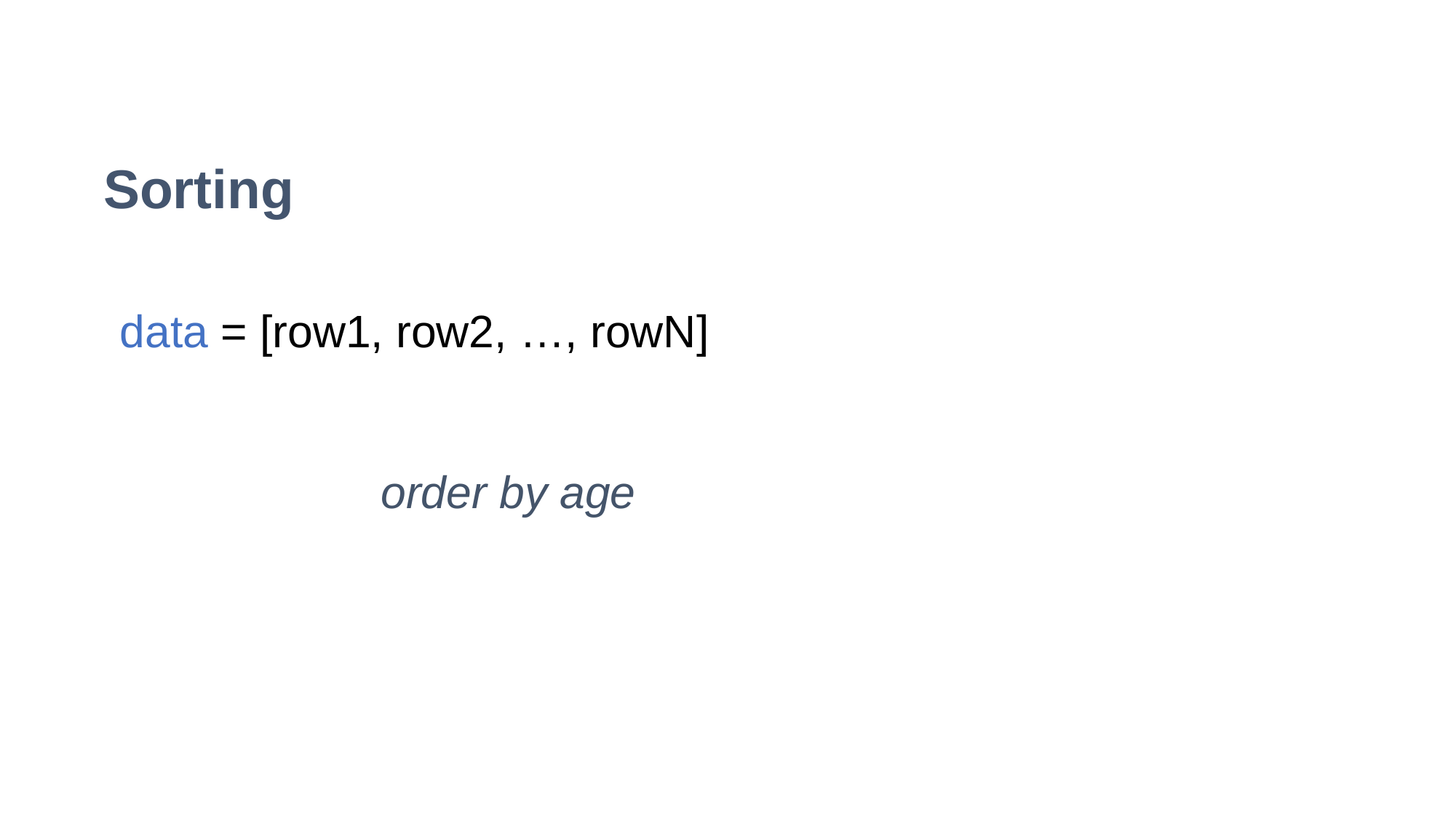

Sorting
data = [row1, row2, …, rowN]
order by age